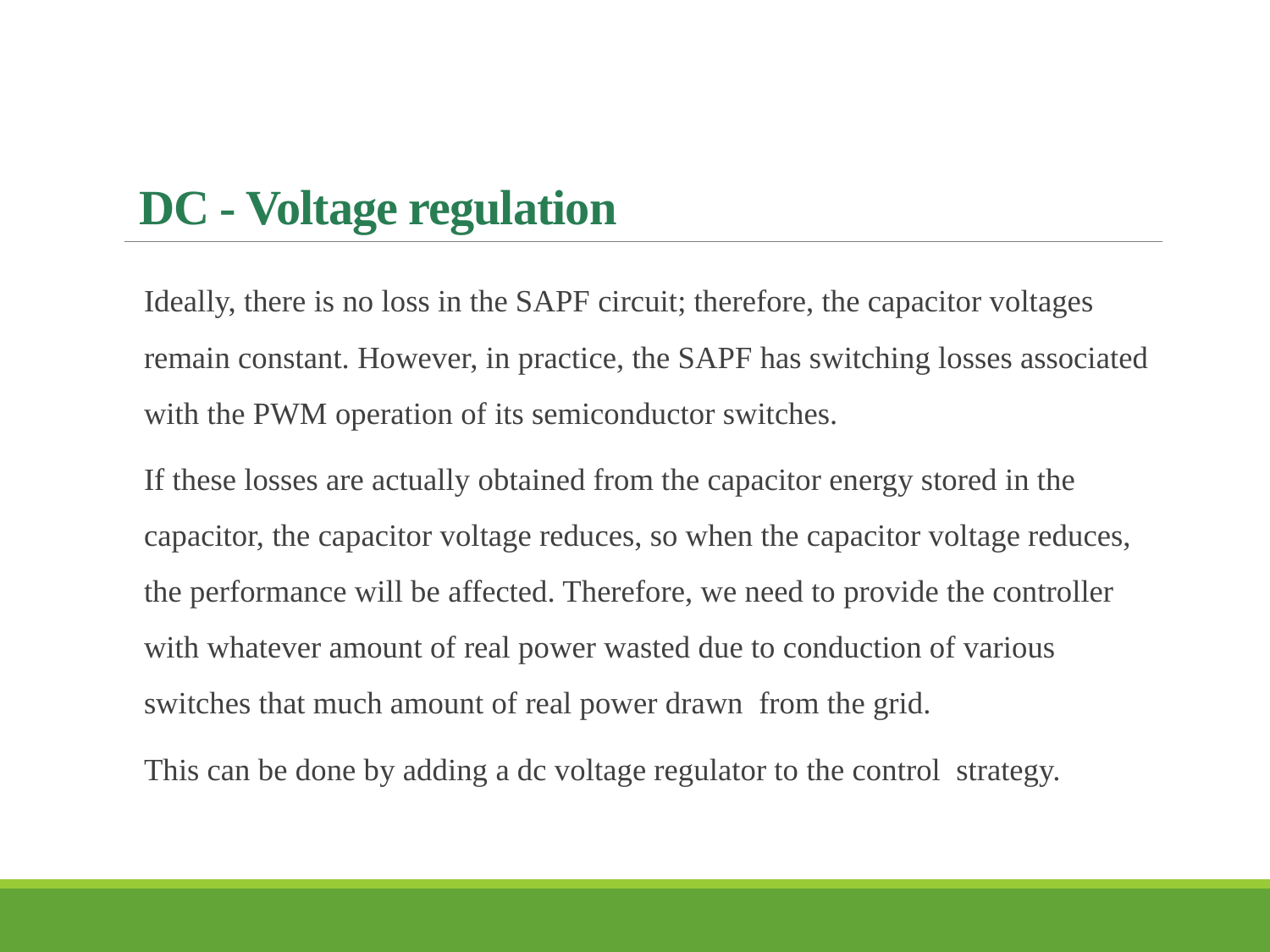

# DC - Voltage regulation
	Ideally, there is no loss in the SAPF circuit; therefore, the capacitor voltages remain constant. However, in practice, the SAPF has switching losses associated with the PWM operation of its semiconductor switches.
	If these losses are actually obtained from the capacitor energy stored in the capacitor, the capacitor voltage reduces, so when the capacitor voltage reduces, the performance will be affected. Therefore, we need to provide the controller with whatever amount of real power wasted due to conduction of various switches that much amount of real power drawn  from the grid.
	This can be done by adding a dc voltage regulator to the control  strategy.